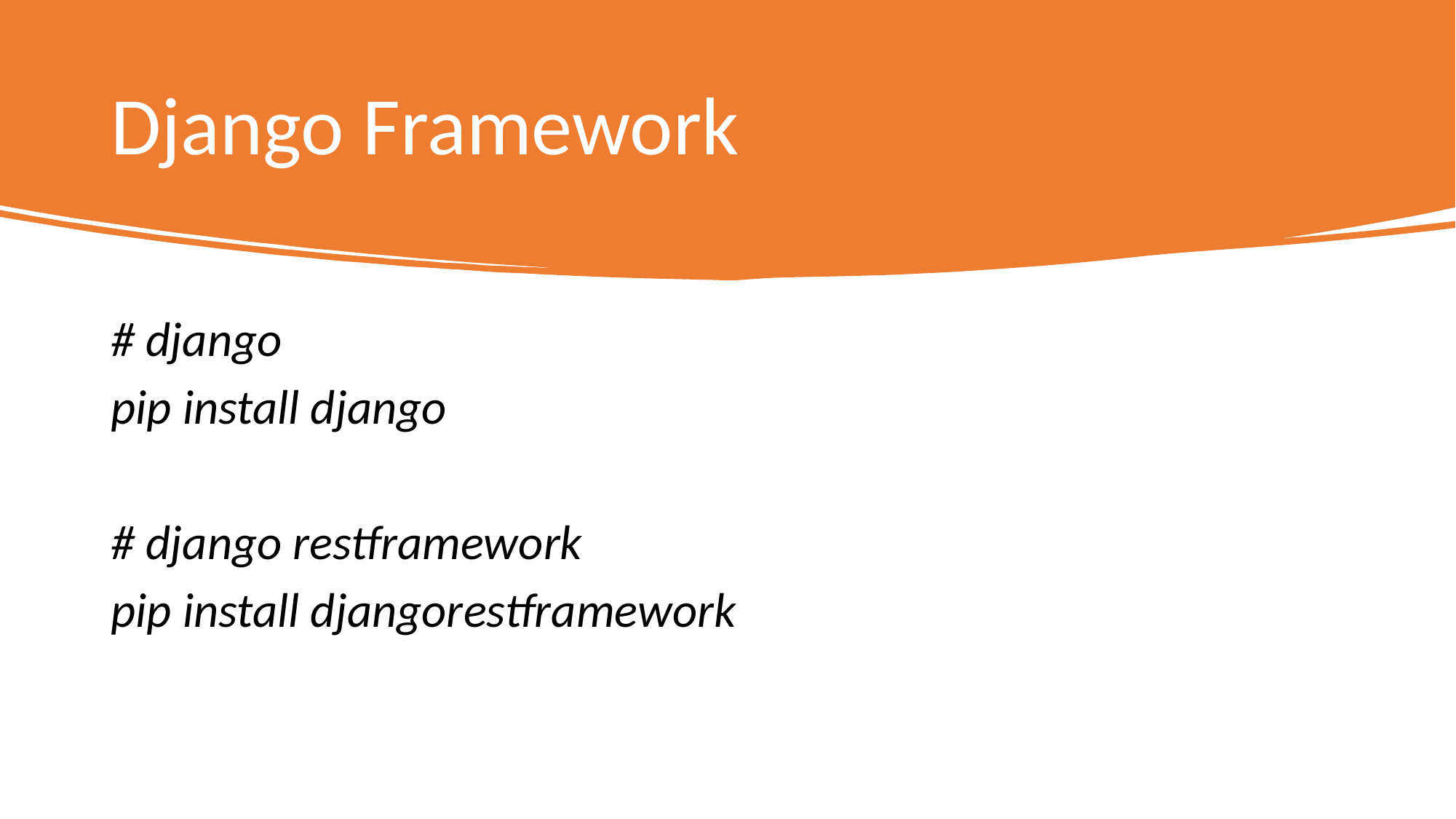

# Django Framework
# django
pip install django

# django restframework
pip install djangorestframework